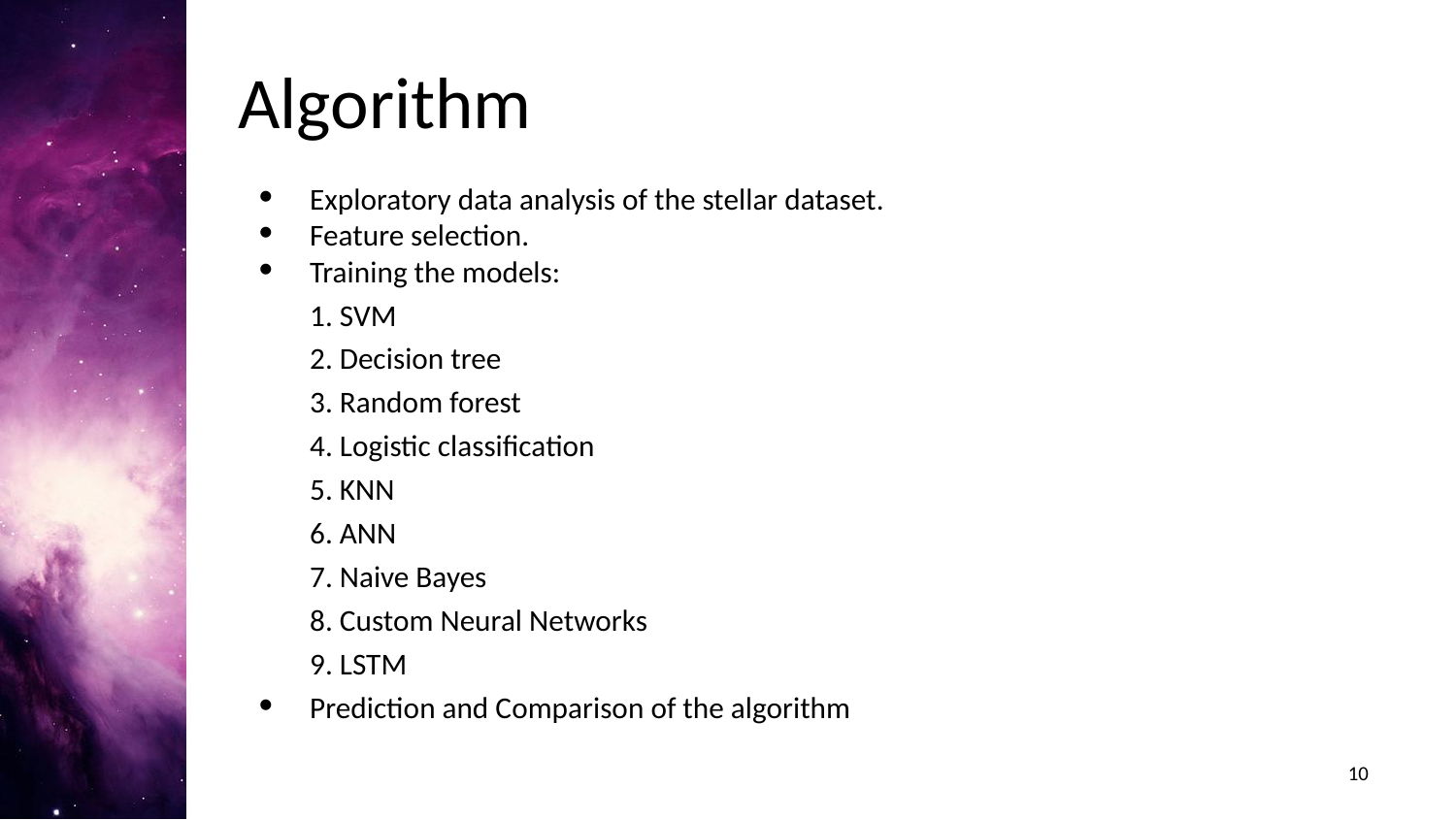

# Algorithm
Exploratory data analysis of the stellar dataset.
Feature selection.
Training the models:
1. SVM
2. Decision tree
3. Random forest
4. Logistic classification
5. KNN
6. ANN
7. Naive Bayes
8. Custom Neural Networks
9. LSTM
Prediction and Comparison of the algorithm
10